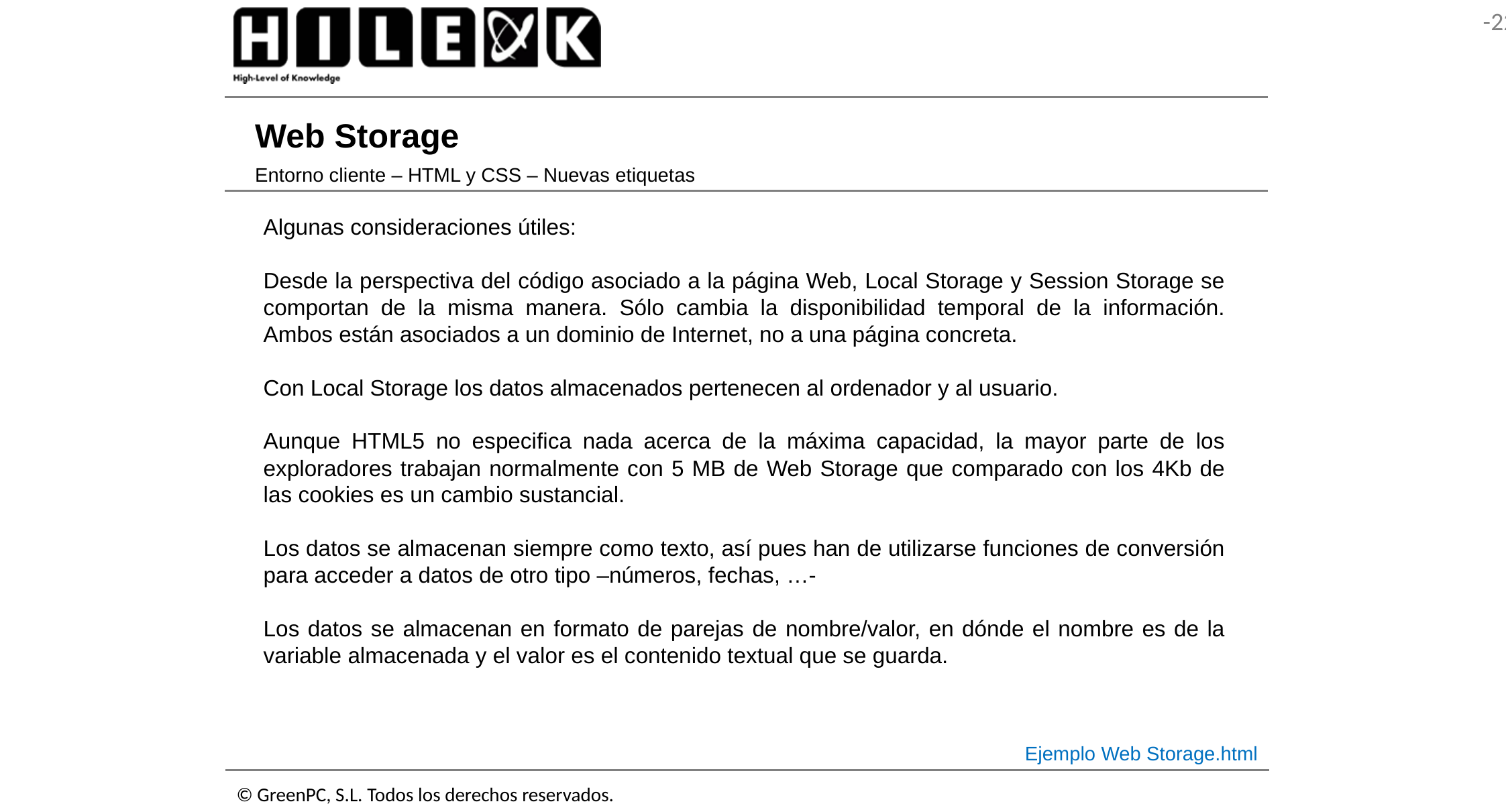

# Web Storage
Entorno cliente – HTML y CSS – Nuevas etiquetas
Algunas consideraciones útiles:

Desde la perspectiva del código asociado a la página Web, Local Storage y Session Storage se comportan de la misma manera. Sólo cambia la disponibilidad temporal de la información. Ambos están asociados a un dominio de Internet, no a una página concreta.

Con Local Storage los datos almacenados pertenecen al ordenador y al usuario.

Aunque HTML5 no especifica nada acerca de la máxima capacidad, la mayor parte de los exploradores trabajan normalmente con 5 MB de Web Storage que comparado con los 4Kb de las cookies es un cambio sustancial.

Los datos se almacenan siempre como texto, así pues han de utilizarse funciones de conversión para acceder a datos de otro tipo –números, fechas, …-

Los datos se almacenan en formato de parejas de nombre/valor, en dónde el nombre es de la variable almacenada y el valor es el contenido textual que se guarda.
Ejemplo Web Storage.html